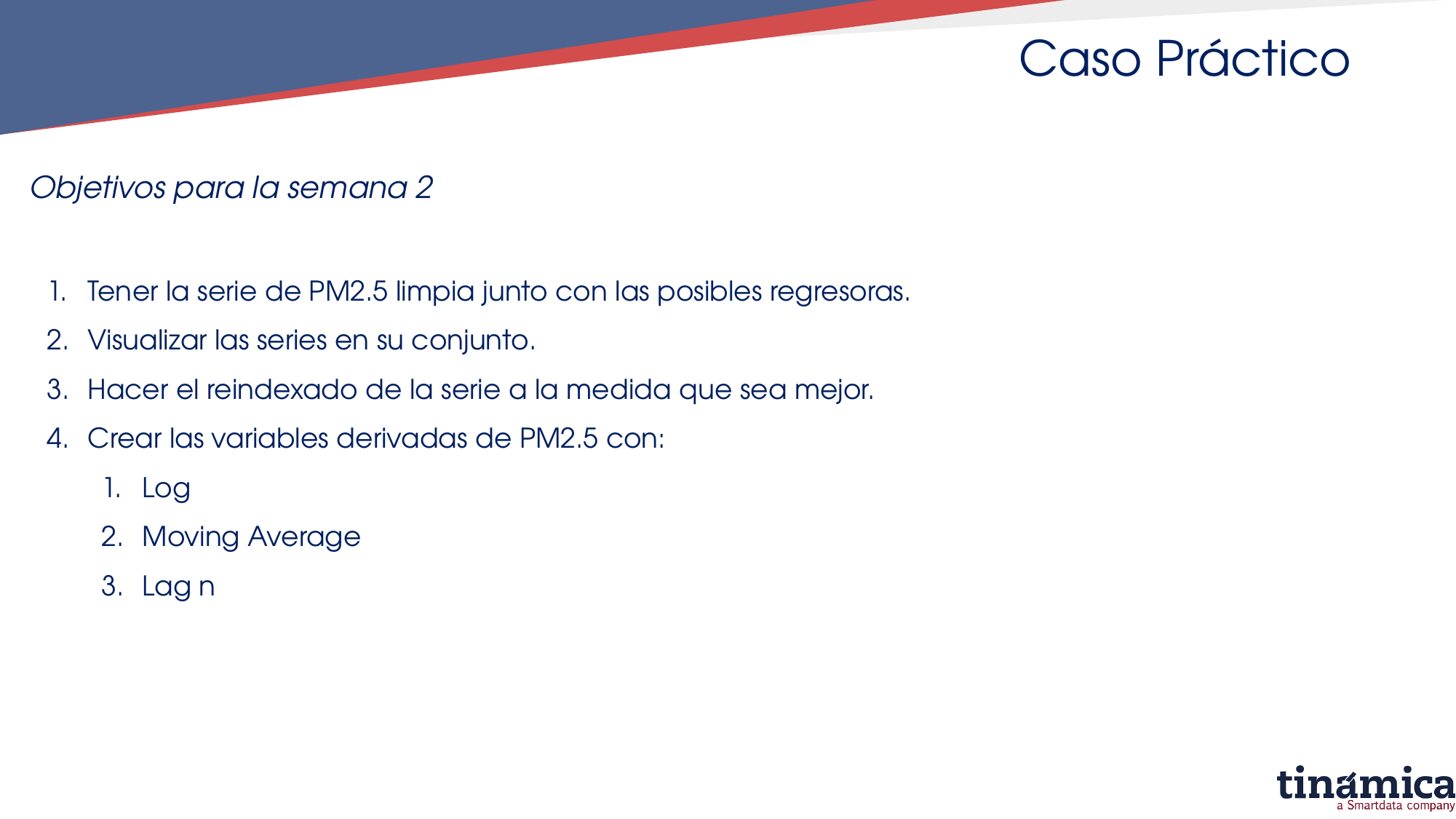

Caso Práctico
Objetivos para la semana 2
Tener la serie de PM2.5 limpia junto con las posibles regresoras.
Visualizar las series en su conjunto.
Hacer el reindexado de la serie a la medida que sea mejor.
Crear las variables derivadas de PM2.5 con:
Log
Moving Average
Lag n